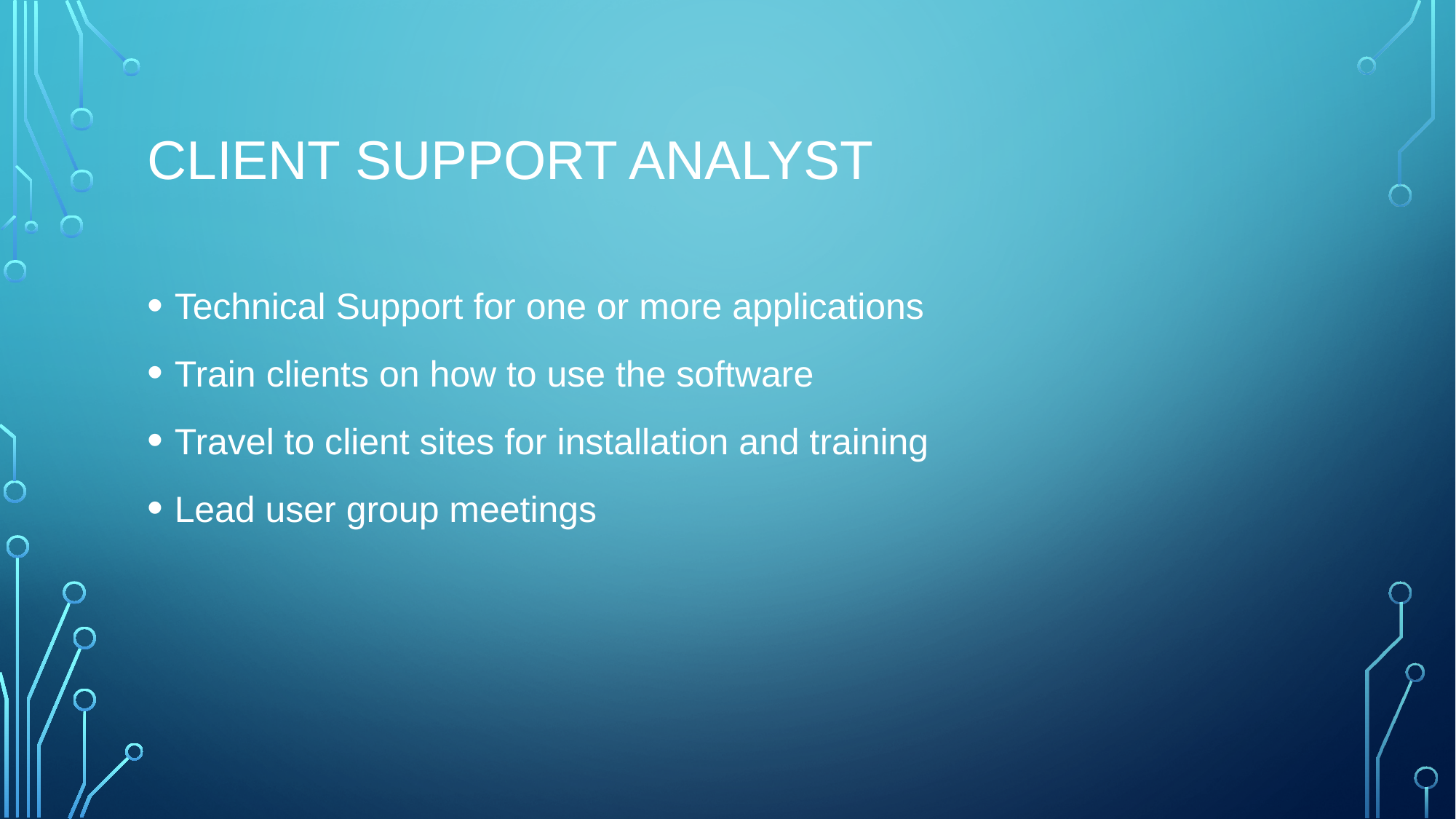

# Client support analyst
Technical Support for one or more applications
Train clients on how to use the software
Travel to client sites for installation and training
Lead user group meetings